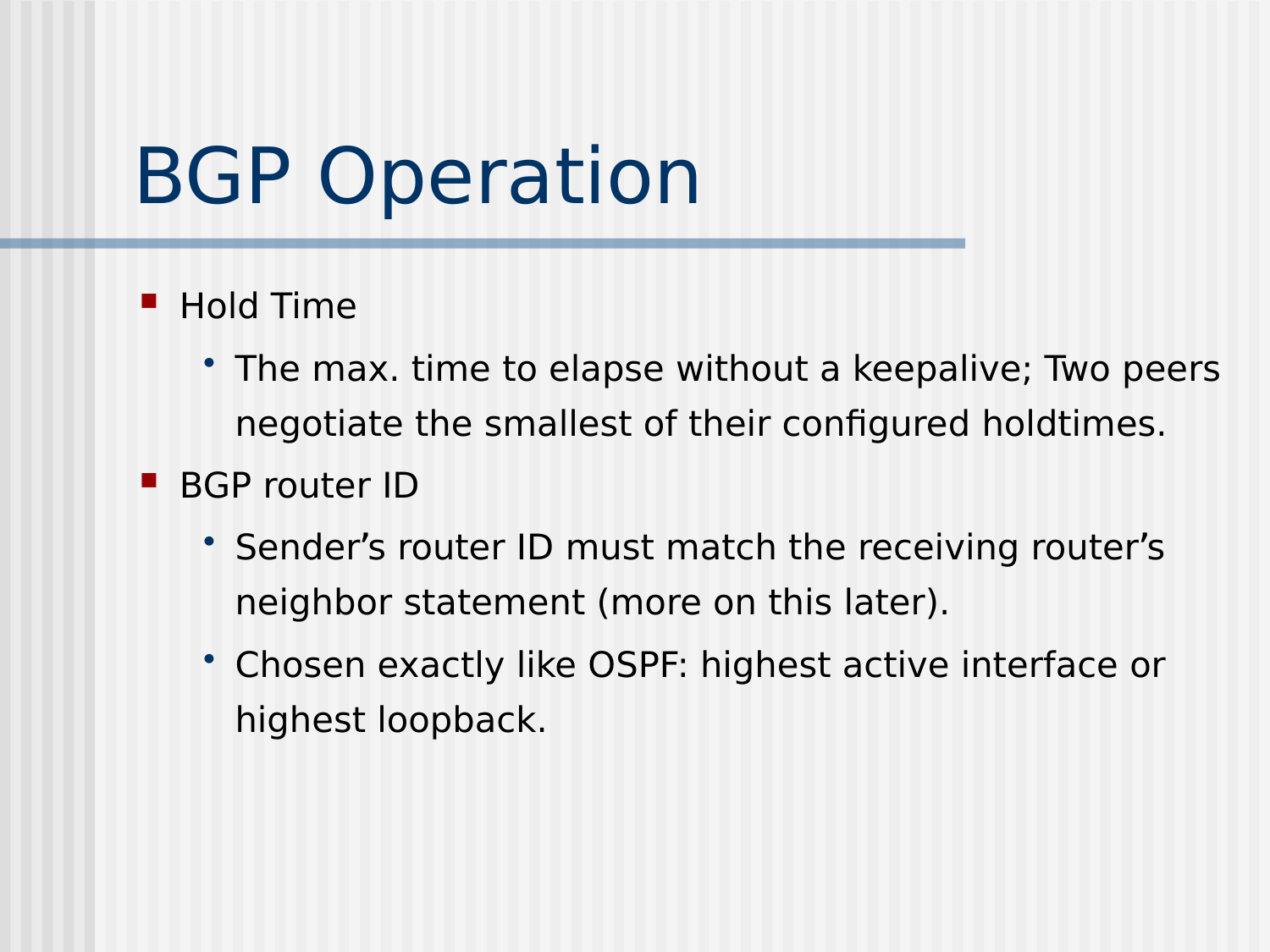

# BGP Operation
Hold Time
The max. time to elapse without a keepalive; Two peers negotiate the smallest of their configured holdtimes.
BGP router ID
Sender’s router ID must match the receiving router’s neighbor statement (more on this later).
Chosen exactly like OSPF: highest active interface or highest loopback.